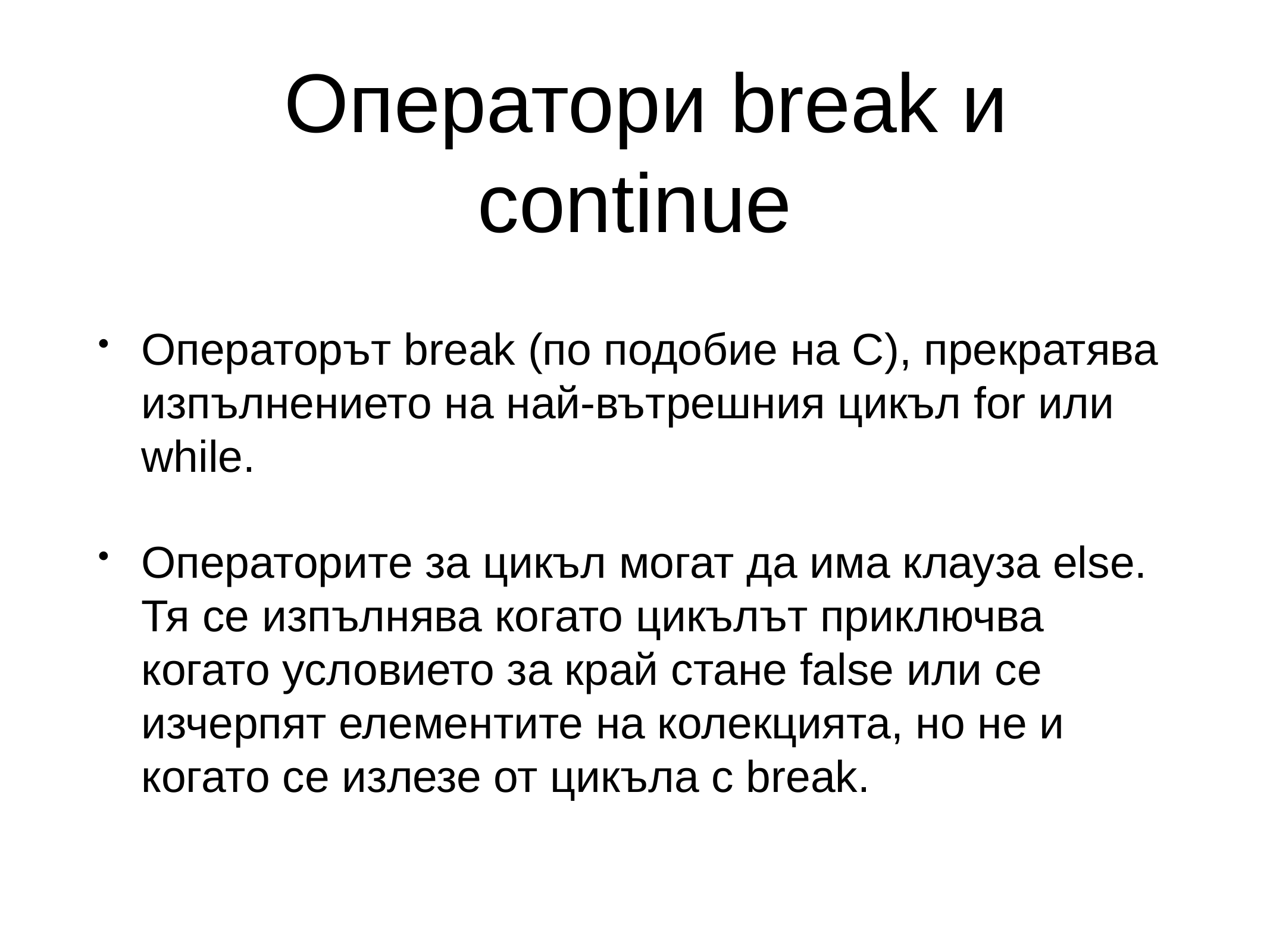

# Оператори break и continue
Операторът break (по подобие на С), прекратява изпълнението на най-вътрешния цикъл for или while.
Операторите за цикъл могат да има клауза else. Тя се изпълнява когато цикълът приключва когато условието за край стане false или се изчерпят елементите на колекцията, но не и когато се излезе от цикъла с break.